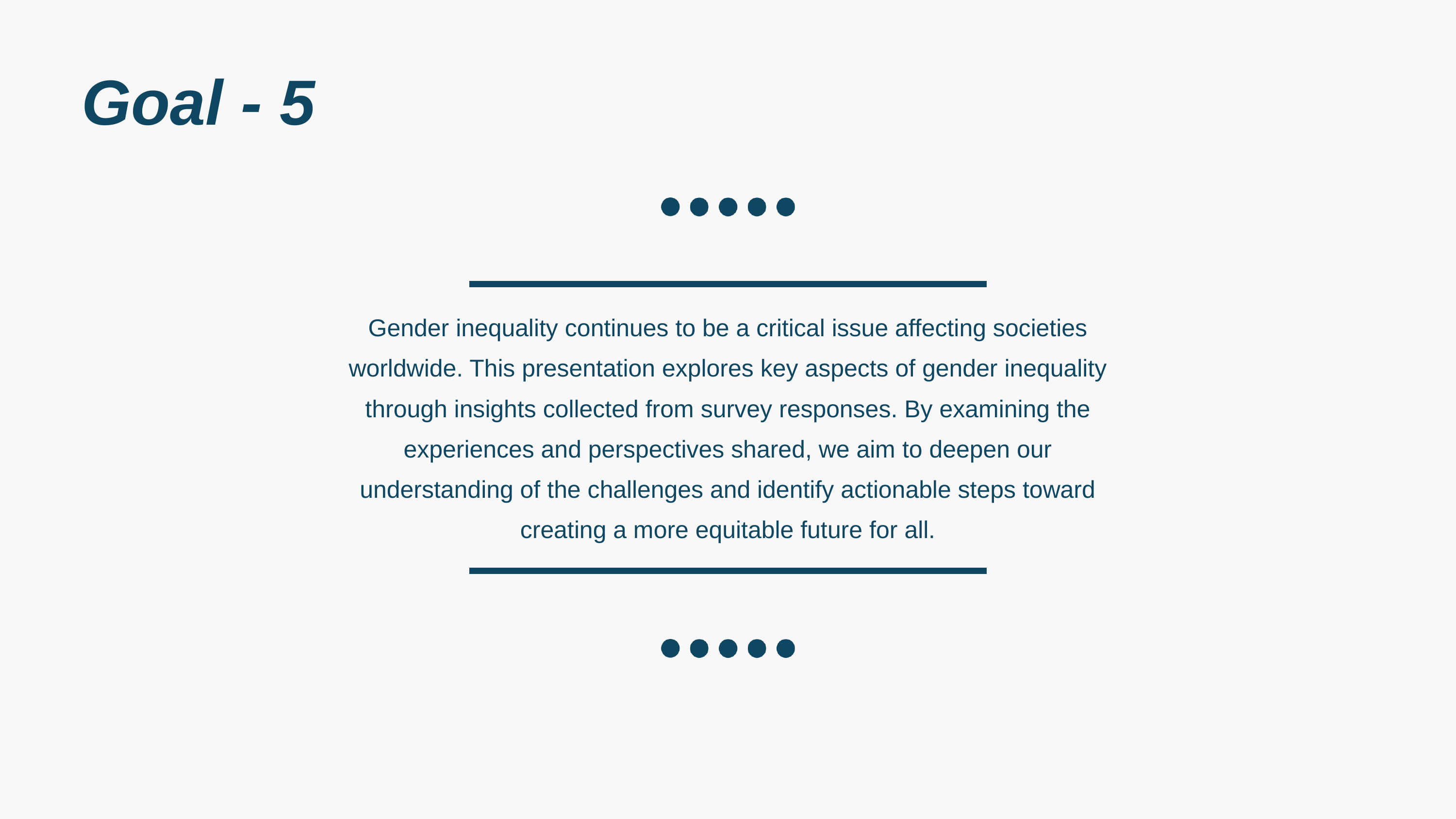

Goal - 5

Gender inequality continues to be a critical issue affecting societies worldwide. This presentation explores key aspects of gender inequality through insights collected from survey responses. By examining the experiences and perspectives shared, we aim to deepen our understanding of the challenges and identify actionable steps toward creating a more equitable future for all.